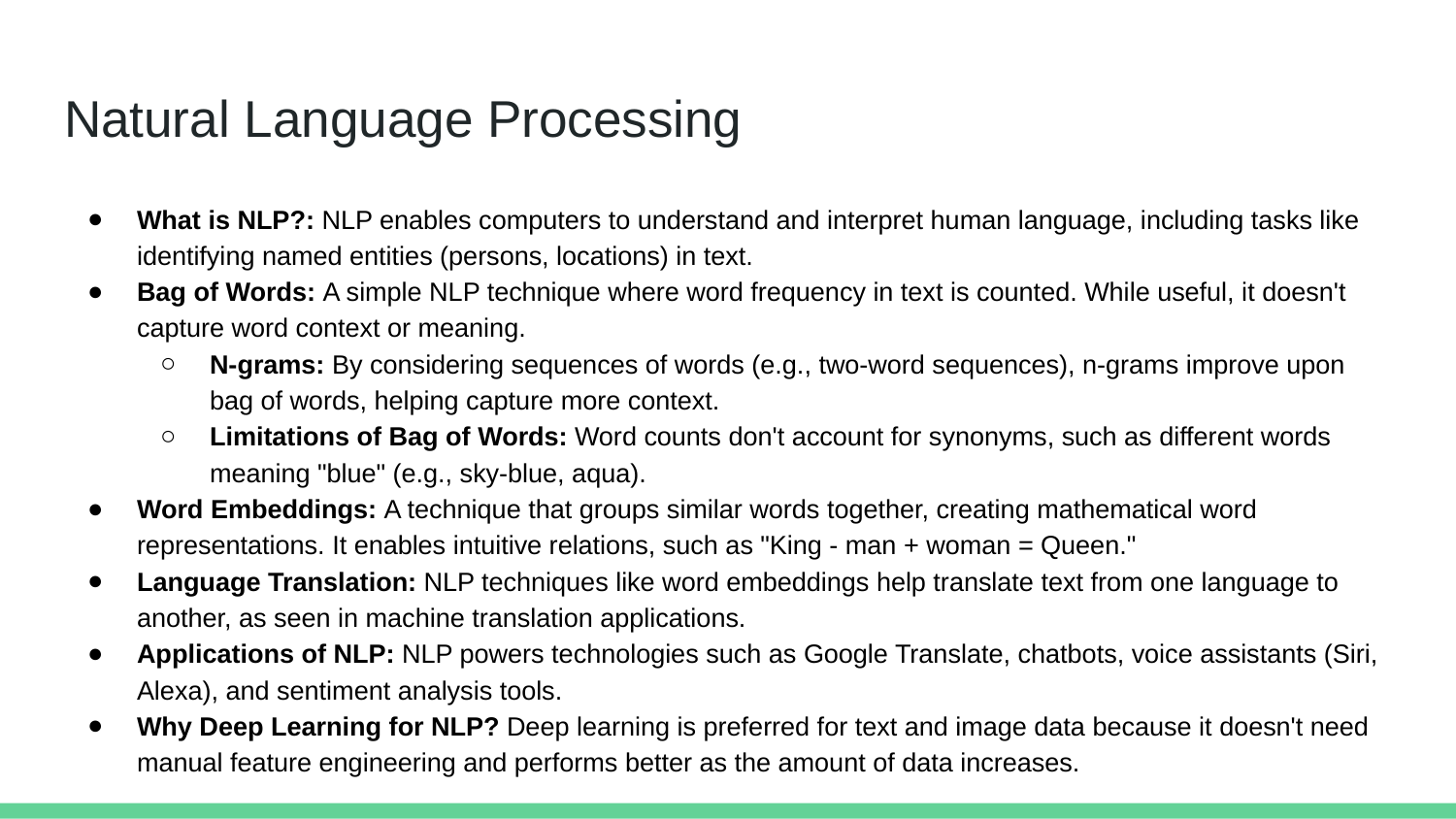

# Natural Language Processing
What is NLP?: NLP enables computers to understand and interpret human language, including tasks like identifying named entities (persons, locations) in text.
Bag of Words: A simple NLP technique where word frequency in text is counted. While useful, it doesn't capture word context or meaning.
N-grams: By considering sequences of words (e.g., two-word sequences), n-grams improve upon bag of words, helping capture more context.
Limitations of Bag of Words: Word counts don't account for synonyms, such as different words meaning "blue" (e.g., sky-blue, aqua).
Word Embeddings: A technique that groups similar words together, creating mathematical word representations. It enables intuitive relations, such as "King - man + woman = Queen."
Language Translation: NLP techniques like word embeddings help translate text from one language to another, as seen in machine translation applications.
Applications of NLP: NLP powers technologies such as Google Translate, chatbots, voice assistants (Siri, Alexa), and sentiment analysis tools.
Why Deep Learning for NLP? Deep learning is preferred for text and image data because it doesn't need manual feature engineering and performs better as the amount of data increases.